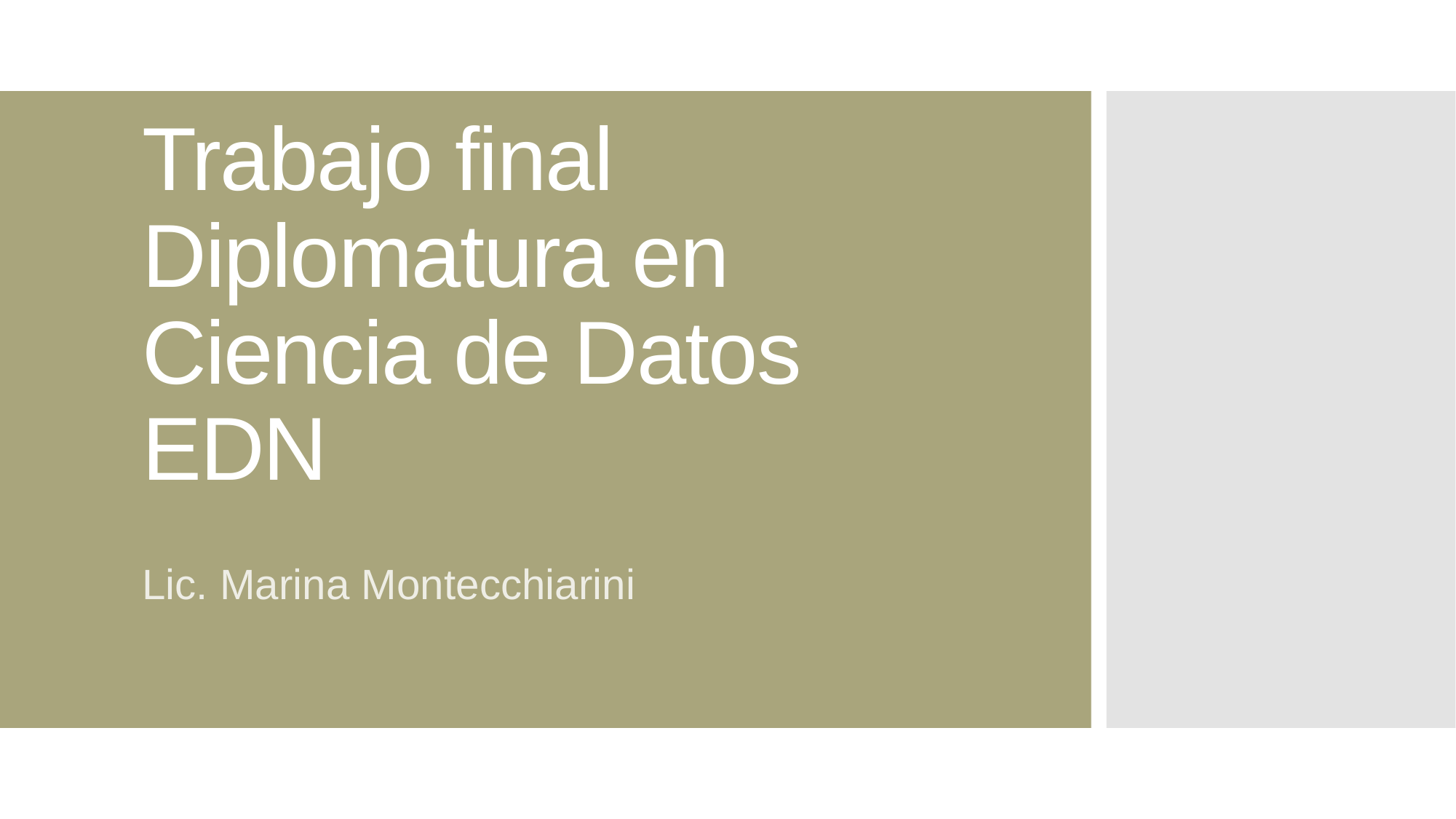

# Trabajo final Diplomatura en Ciencia de Datos EDN
Lic. Marina Montecchiarini